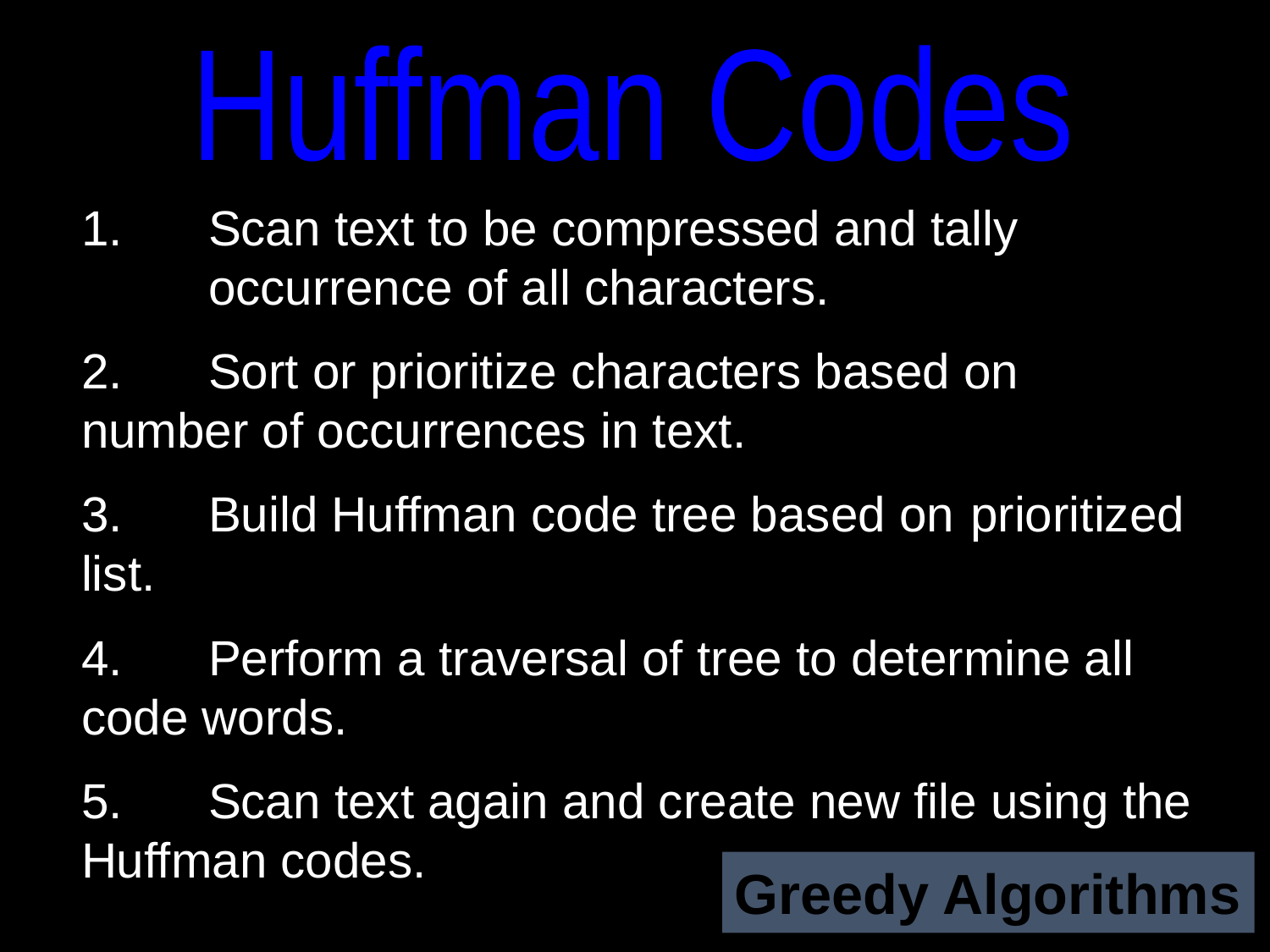

Huffman Codes
1.	Scan text to be compressed and tally 		occurrence of all characters.
2.	Sort or prioritize characters based on 	number of occurrences in text.
3.	Build Huffman code tree based on 	prioritized list.
4.	Perform a traversal of tree to determine all code words.
5.	Scan text again and create new file using the Huffman codes.